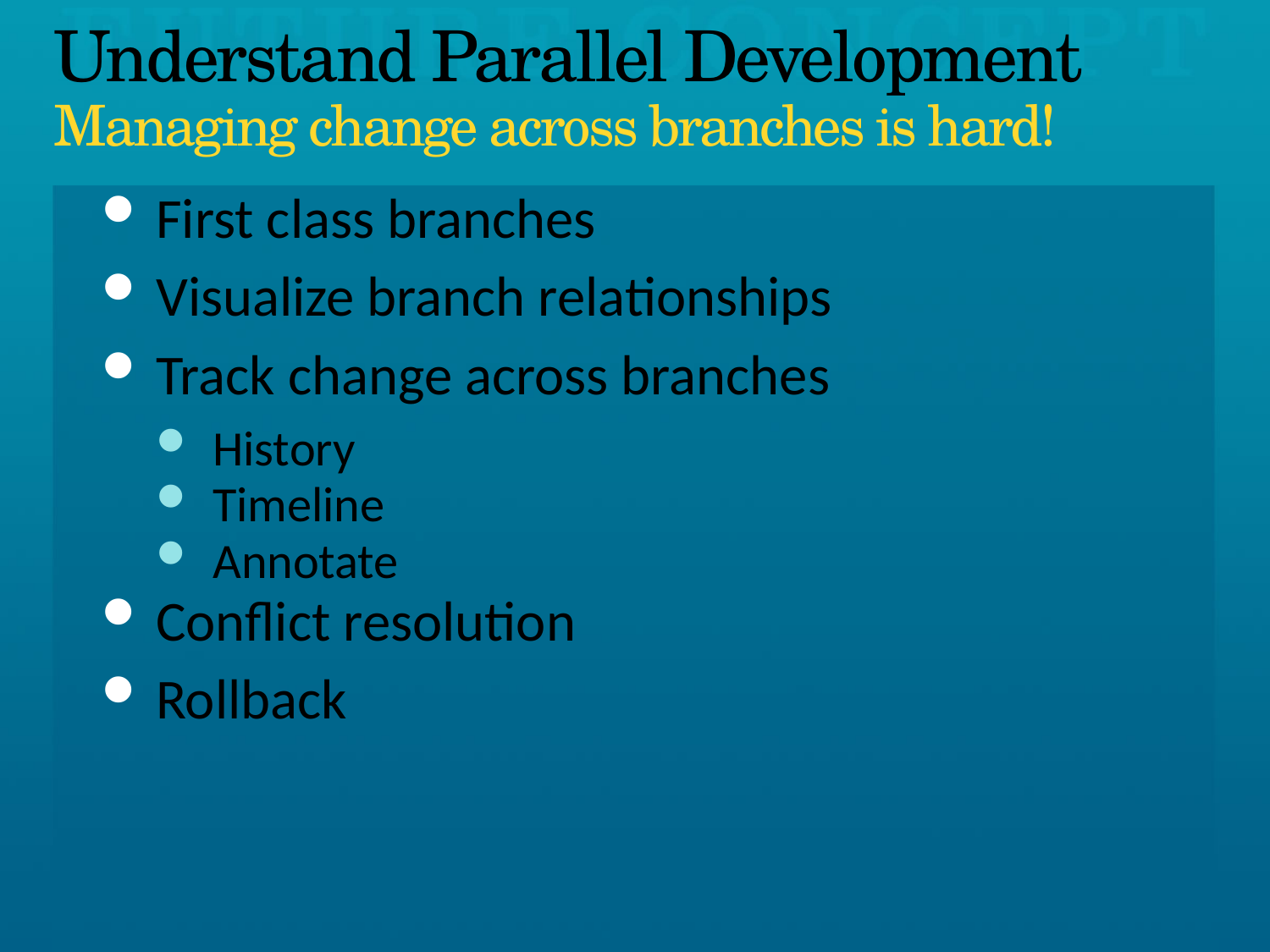

# Understand Parallel Development Managing change across branches is hard!
First class branches
Visualize branch relationships
Track change across branches
History
Timeline
Annotate
Conflict resolution
Rollback